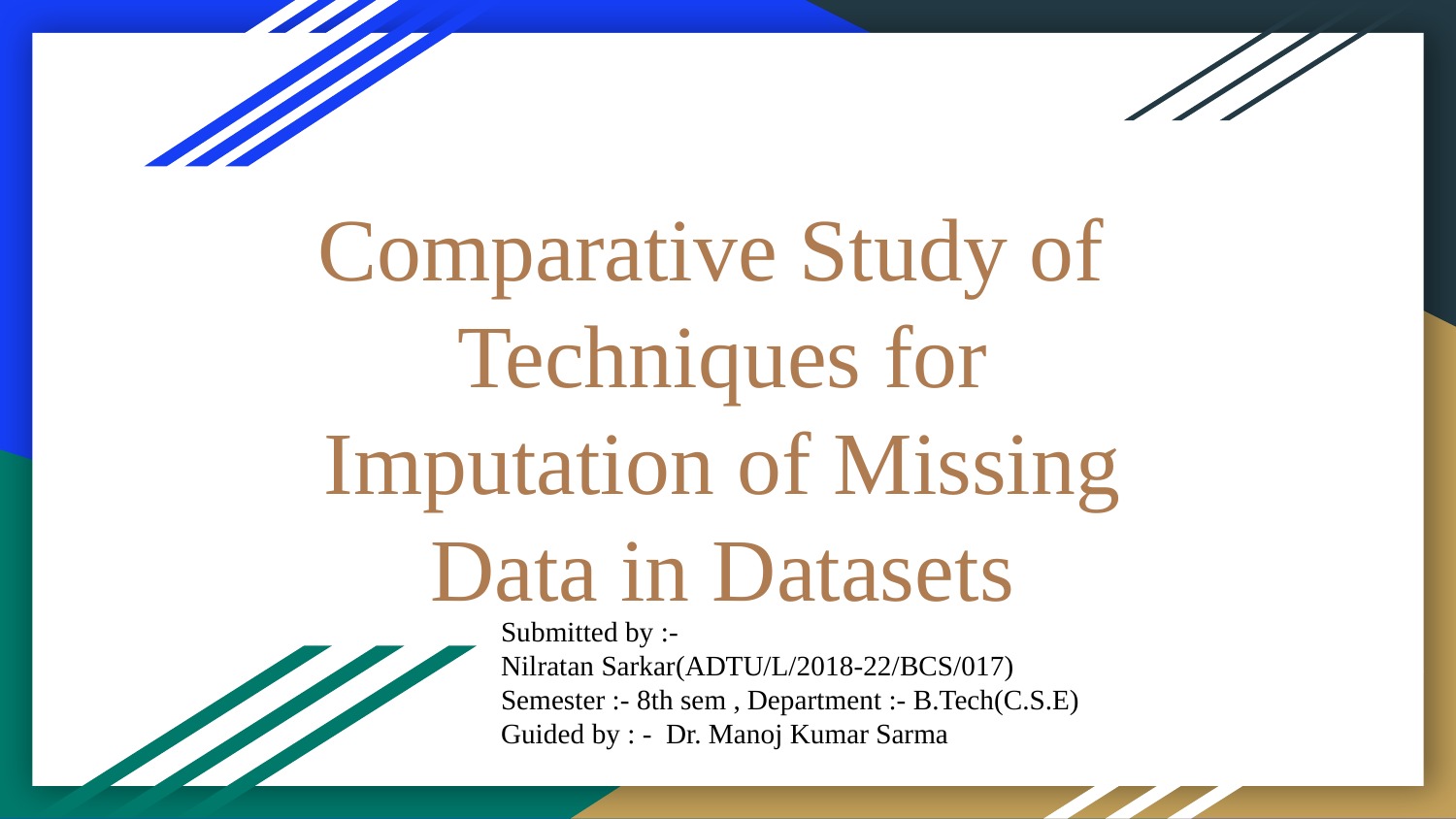

# Comparative Study of  Techniques for Imputation of Missing Data in Datasets
Submitted by :-
Nilratan Sarkar(ADTU/L/2018-22/BCS/017)
Semester :- 8th sem , Department :- B.Tech(C.S.E)
Guided by : -  Dr. Manoj Kumar Sarma